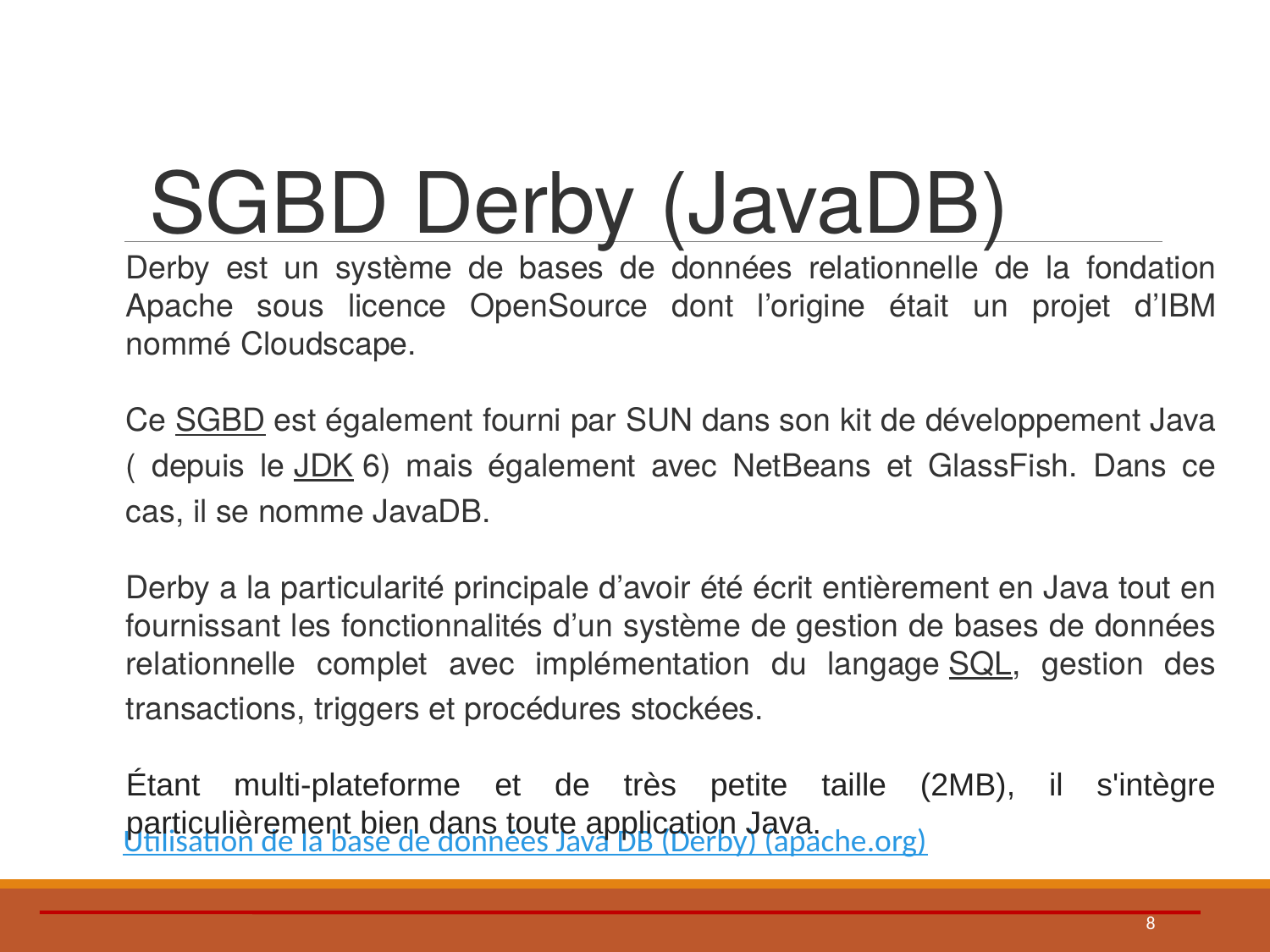

SGBD Derby (JavaDB)
Derby est un système de bases de données relationnelle de la fondation Apache sous licence OpenSource dont l’origine était un projet d’IBM nommé Cloudscape.

Ce SGBD est également fourni par SUN dans son kit de développement Java ( depuis le JDK 6) mais également avec NetBeans et GlassFish. Dans ce cas, il se nomme JavaDB.

Derby a la particularité principale d’avoir été écrit entièrement en Java tout en fournissant les fonctionnalités d’un système de gestion de bases de données relationnelle complet avec implémentation du langage SQL, gestion des transactions, triggers et procédures stockées.

Étant multi-plateforme et de très petite taille (2MB), il s'intègre particulièrement bien dans toute application Java.
Utilisation de la base de données Java DB (Derby) (apache.org)
8